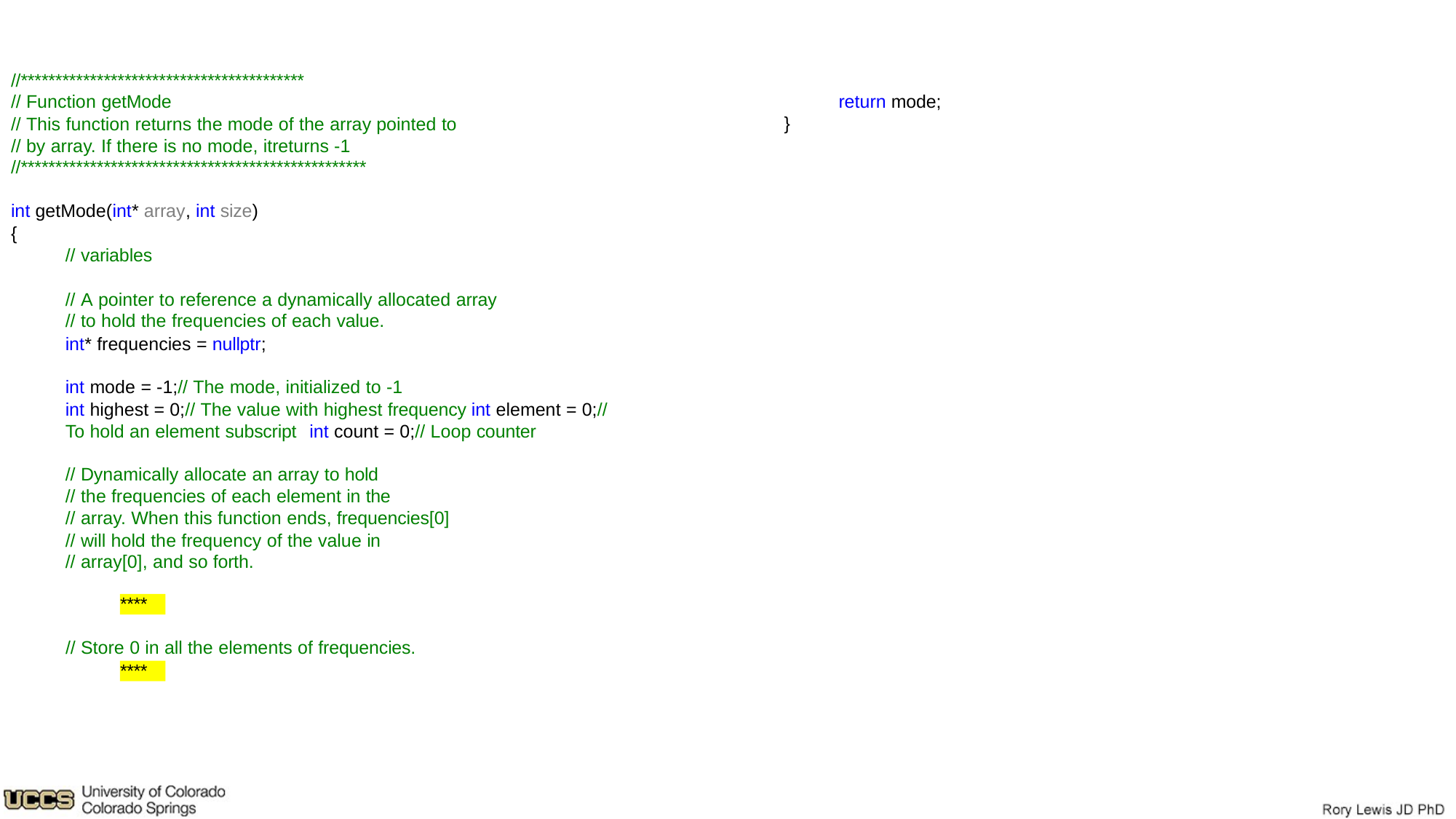

//*****************************************
// Function getMode
// This function returns the mode of the array pointed to
// by array. If there is no mode, itreturns -1
//**************************************************
return mode;
}
int getMode(int* array, int size)
{
// variables

// A pointer to reference a dynamically allocated array
// to hold the frequencies of each value.
int* frequencies = nullptr;

int mode = -1;// The mode, initialized to -1
int highest = 0;// The value with highest frequency int element = 0;// To hold an element subscript int count = 0;// Loop counter

// Dynamically allocate an array to hold
// the frequencies of each element in the
// array. When this function ends, frequencies[0]
// will hold the frequency of the value in
// array[0], and so forth.
****
// Store 0 in all the elements of frequencies.
****